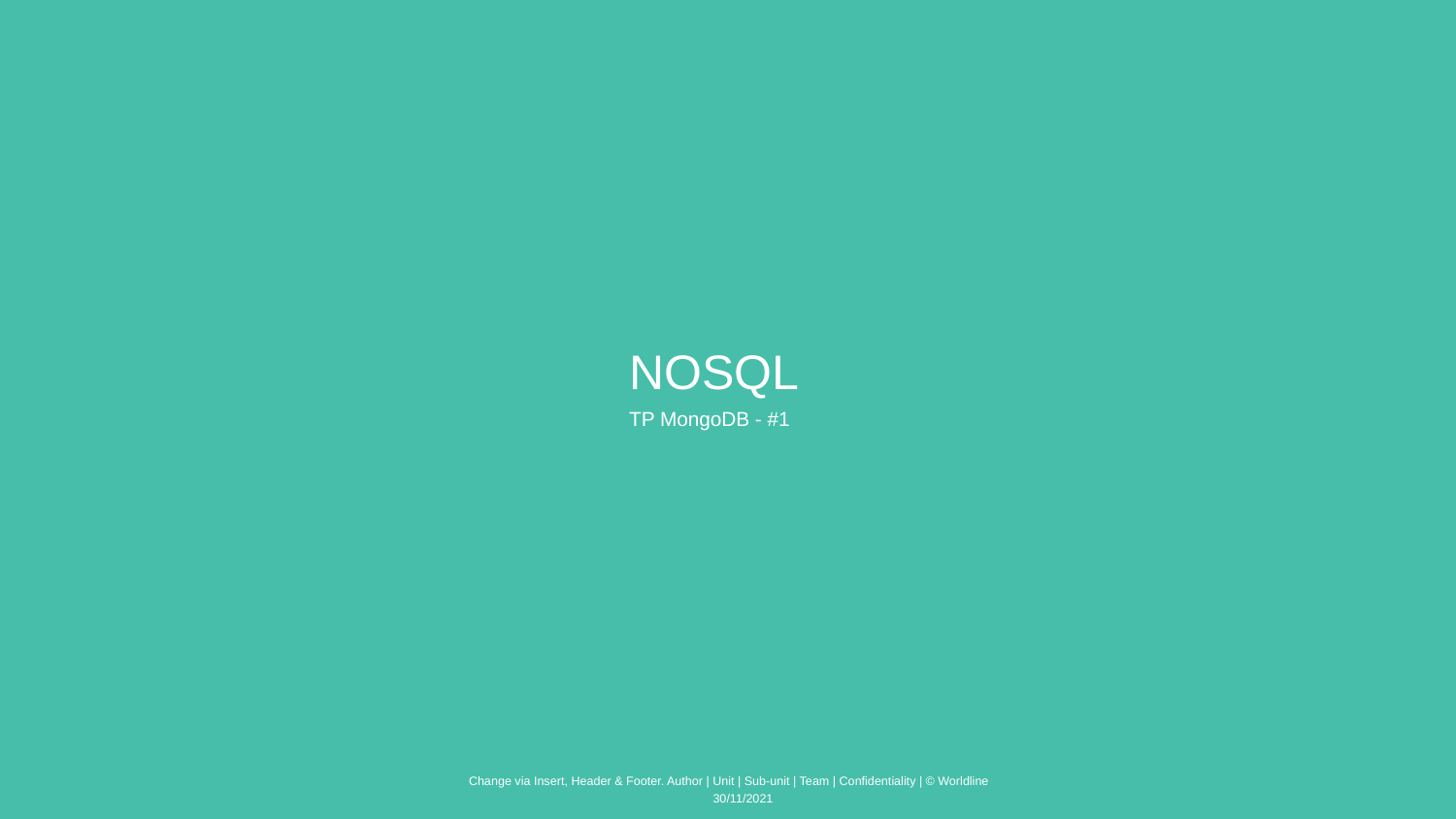

# NOSQL

TP MongoDB - #1

Change via Insert, Header & Footer. Author | Unit | Sub-unit | Team | Confidentiality | © Worldline
30/11/2021